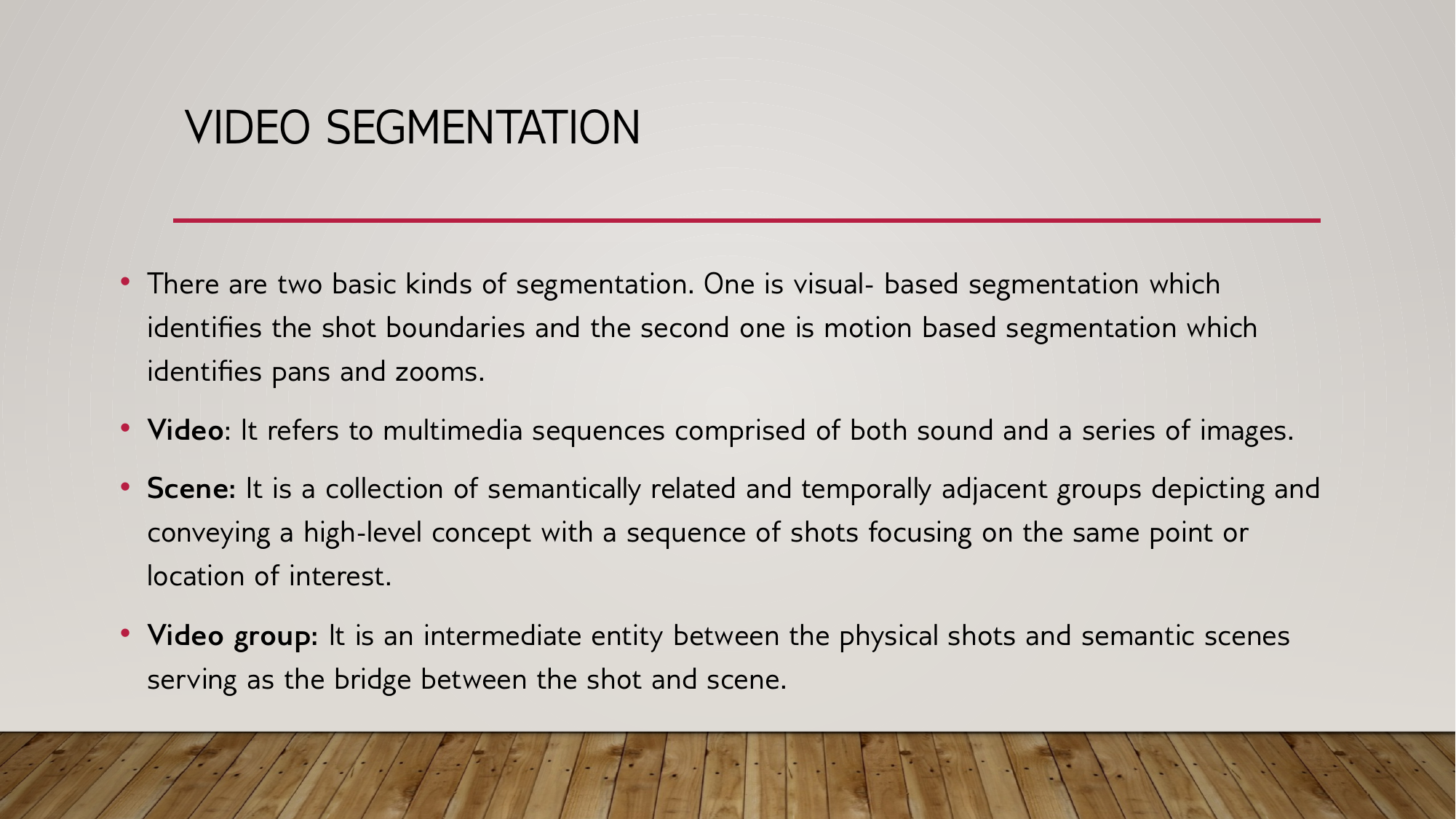

# Video segmentation
There are two basic kinds of segmentation. One is visual- based segmentation which identifies the shot boundaries and the second one is motion based segmentation which identifies pans and zooms.
Video: It refers to multimedia sequences comprised of both sound and a series of images.
Scene: It is a collection of semantically related and temporally adjacent groups depicting and conveying a high-level concept with a sequence of shots focusing on the same point or location of interest.
Video group: It is an intermediate entity between the physical shots and semantic scenes serving as the bridge between the shot and scene.